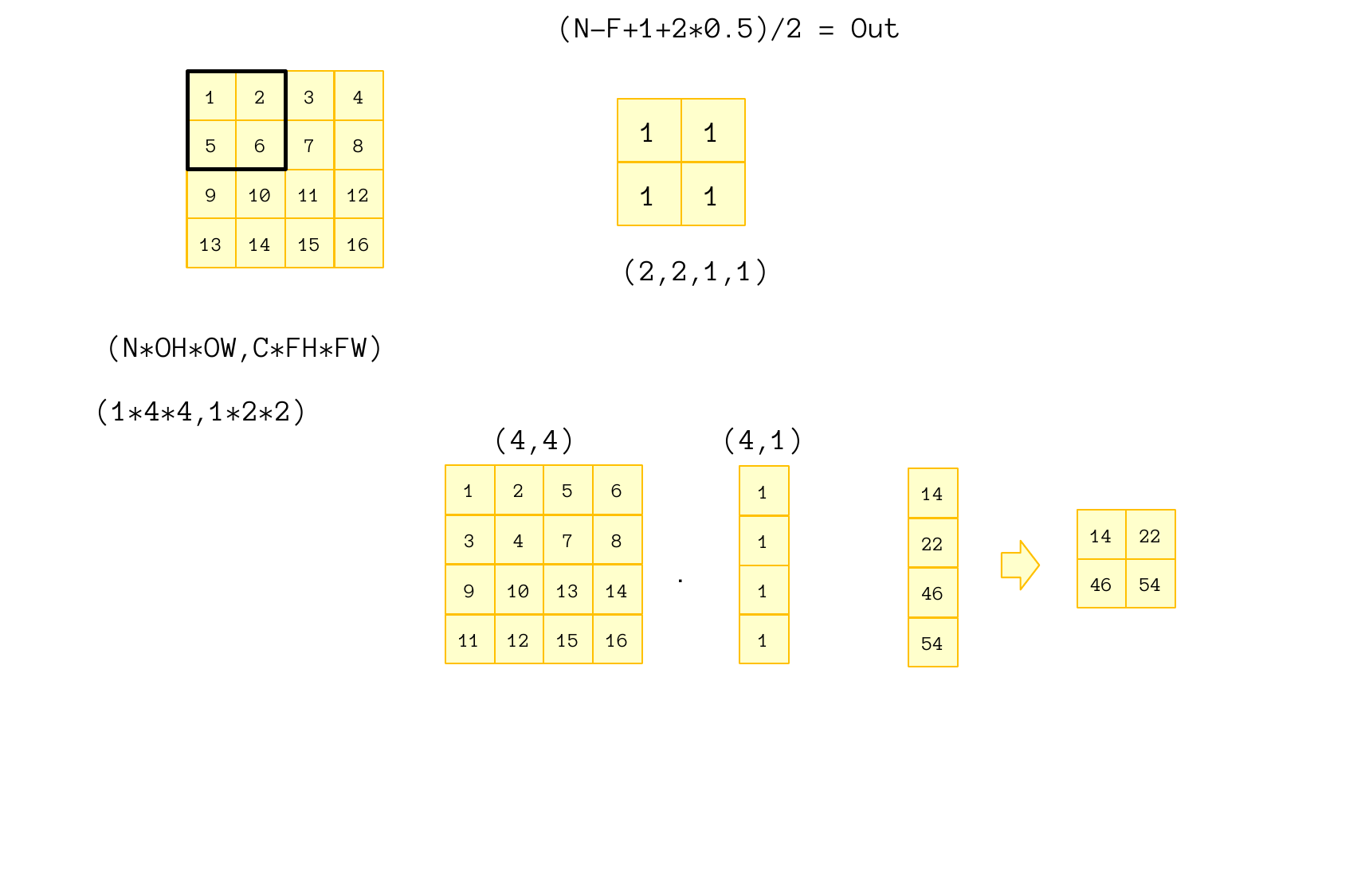

(N-F+1+2*0.5)/2 = Out
1

2
3
4
1
1
5
6
7
8
1
1
9
10
11
12
13
14
15
16
(2,2,1,1)
(N*OH*OW,C*FH*FW)
(1*4*4,1*2*2)
(4,4)
(4,1)
1
2
5
6
1
14
14
22
3
4
7
8
1
22
.

46
54
9
10
13
14
1
46
11
12
15
16
1
54